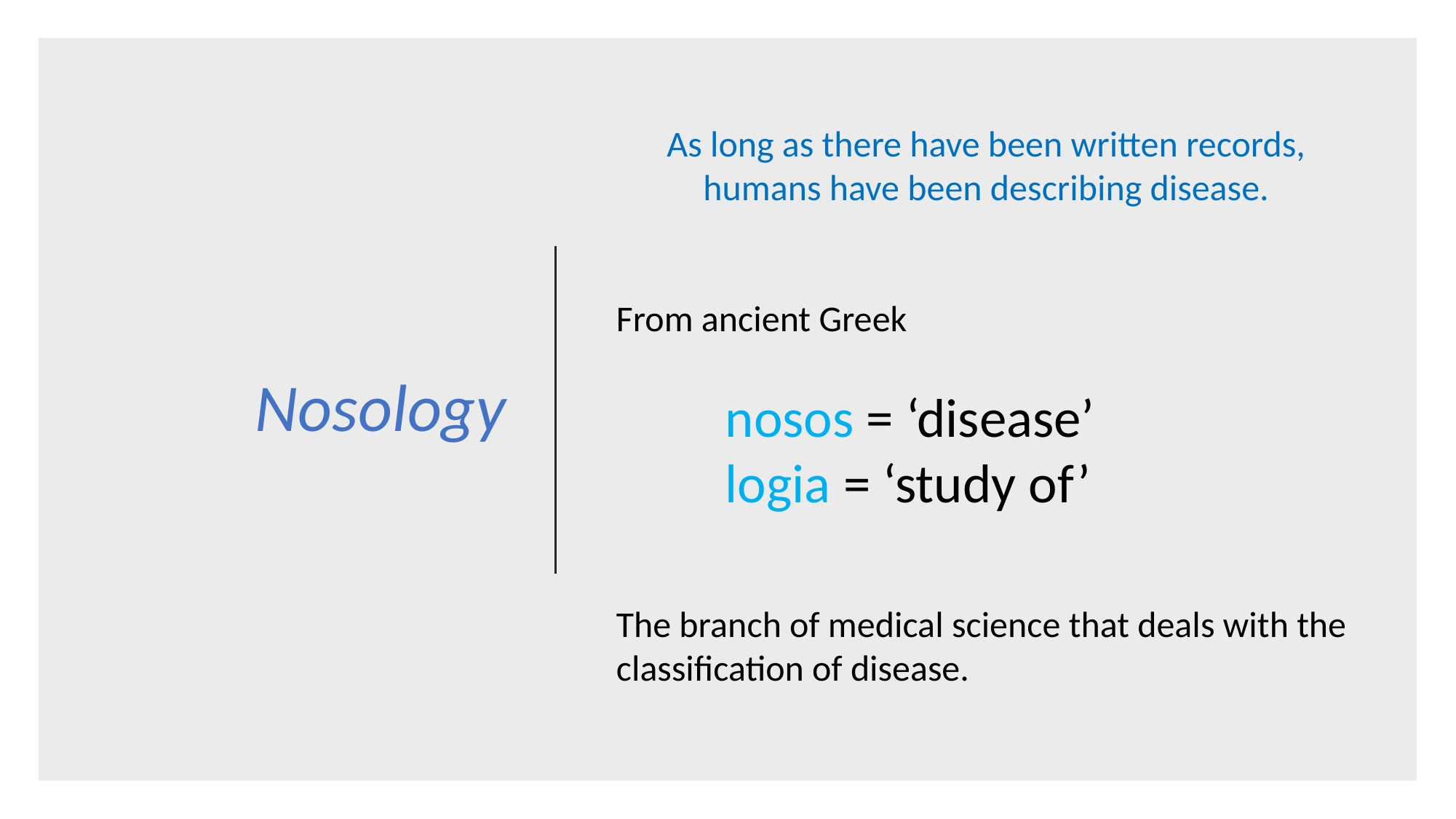

# Nosology
As long as there have been written records, humans have been describing disease.

From ancient Greek

 	nosos = ‘disease’
 	logia = ‘study of’

The branch of medical science that deals with the classification of disease.